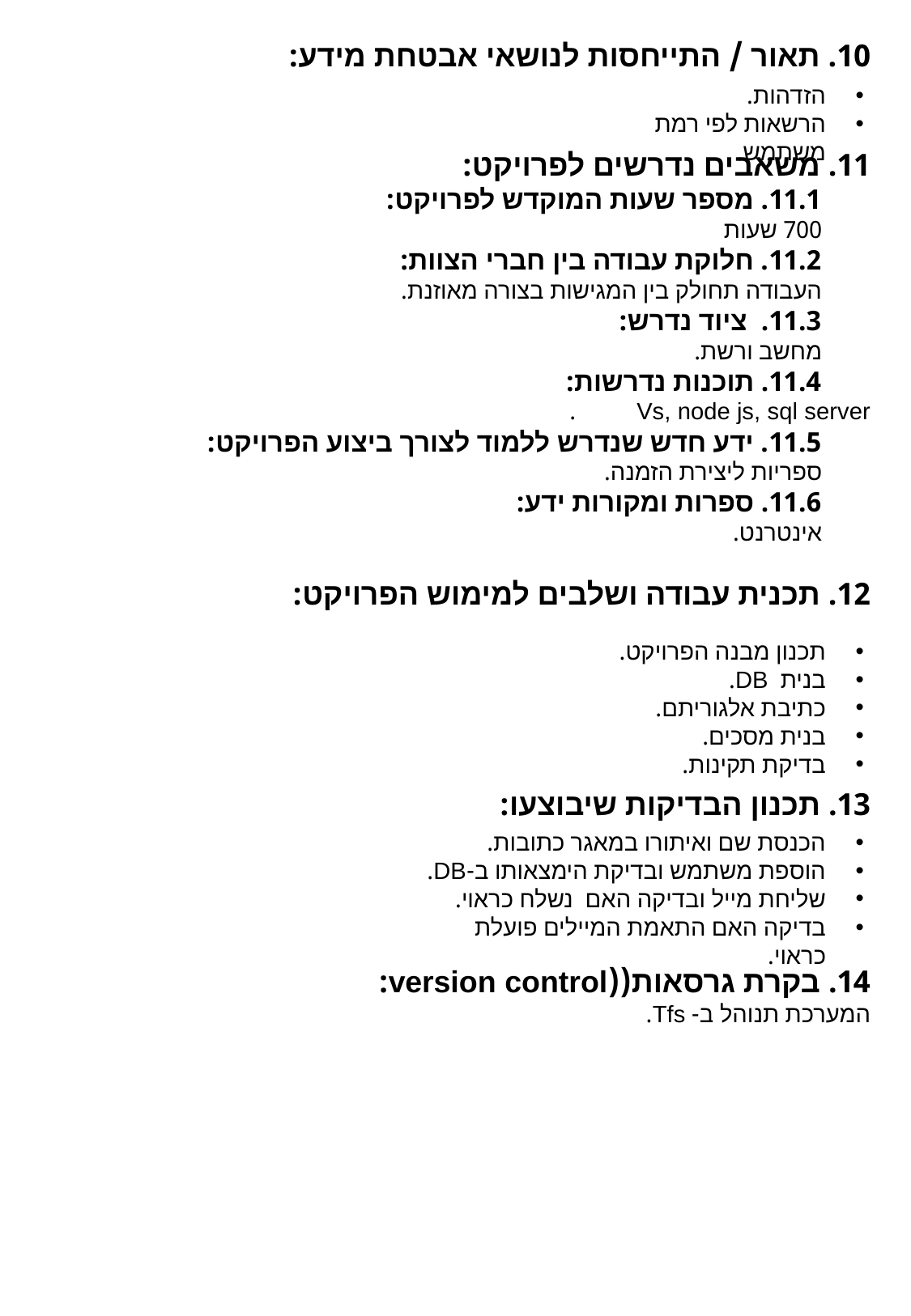

10. תאור / התייחסות לנושאי אבטחת מידע:

11. משאבים נדרשים לפרויקט:
	       11.1. מספר שעות המוקדש לפרויקט:
        700 שעות
       11.2. חלוקת עבודה בין חברי הצוות:
        העבודה תחולק בין המגישות בצורה מאוזנת.
       11.3.  ציוד נדרש:
        מחשב ורשת.
       11.4. תוכנות נדרשות:
Vs, node js, sql server          .
       11.5. ידע חדש שנדרש ללמוד לצורך ביצוע הפרויקט:
        ספריות ליצירת הזמנה.
       11.6. ספרות ומקורות ידע:
        אינטרנט.

12. תכנית עבודה ושלבים למימוש הפרויקט:

13. תכנון הבדיקות שיבוצעו:

14. בקרת גרסאות((version control:
המערכת תנוהל ב- Tfs.
הזדהות.
הרשאות לפי רמת משתמש.
תכנון מבנה הפרויקט.
בנית  DB.
כתיבת אלגוריתם.
בנית מסכים.
בדיקת תקינות.
הכנסת שם ואיתורו במאגר כתובות.
הוספת משתמש ובדיקת הימצאותו ב-DB.
שליחת מייל ובדיקה האם  נשלח כראוי.
בדיקה האם התאמת המיילים פועלת כראוי.